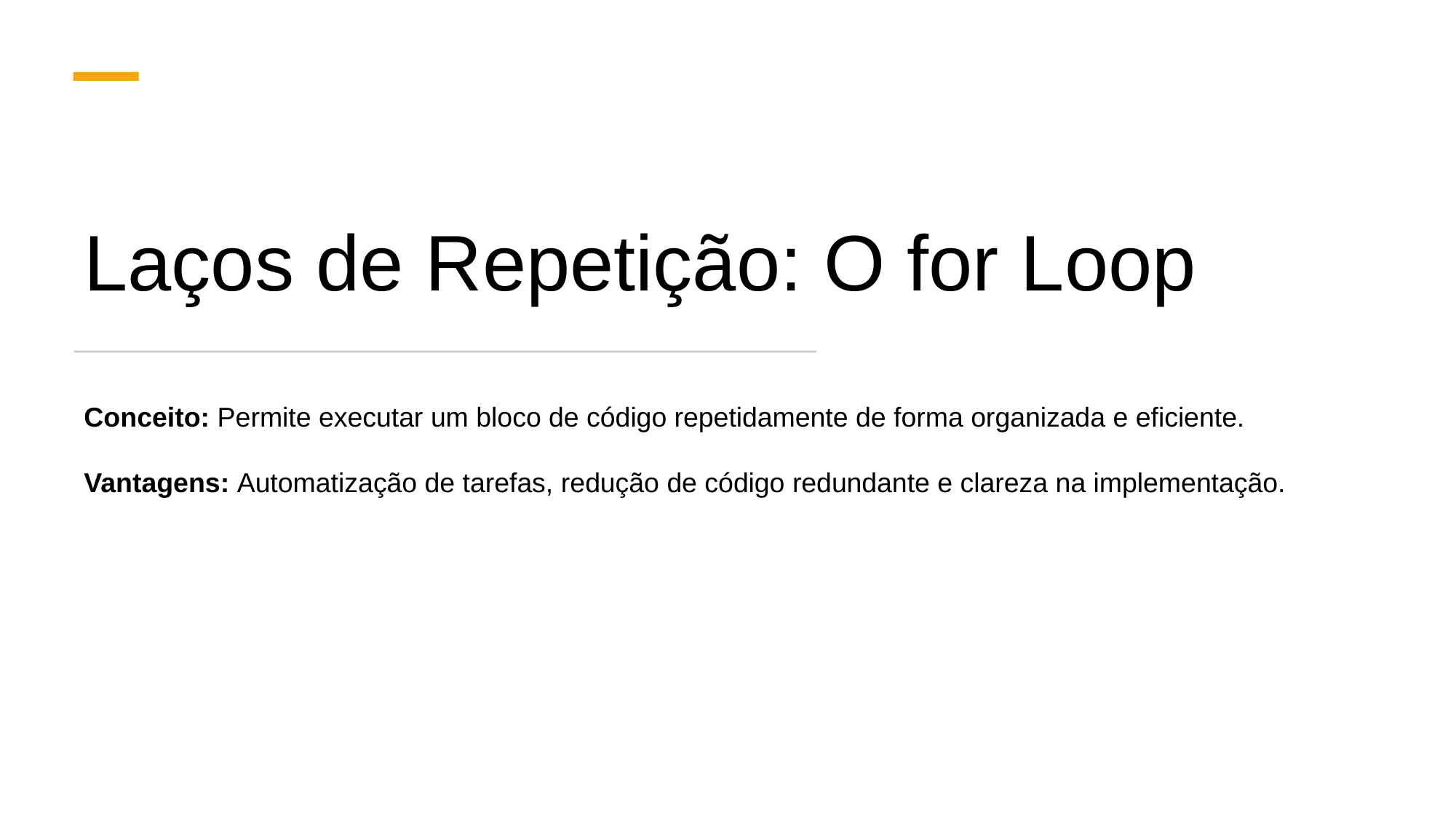

# Laços de Repetição: O for Loop
Conceito: Permite executar um bloco de código repetidamente de forma organizada e eficiente.

Vantagens: Automatização de tarefas, redução de código redundante e clareza na implementação.